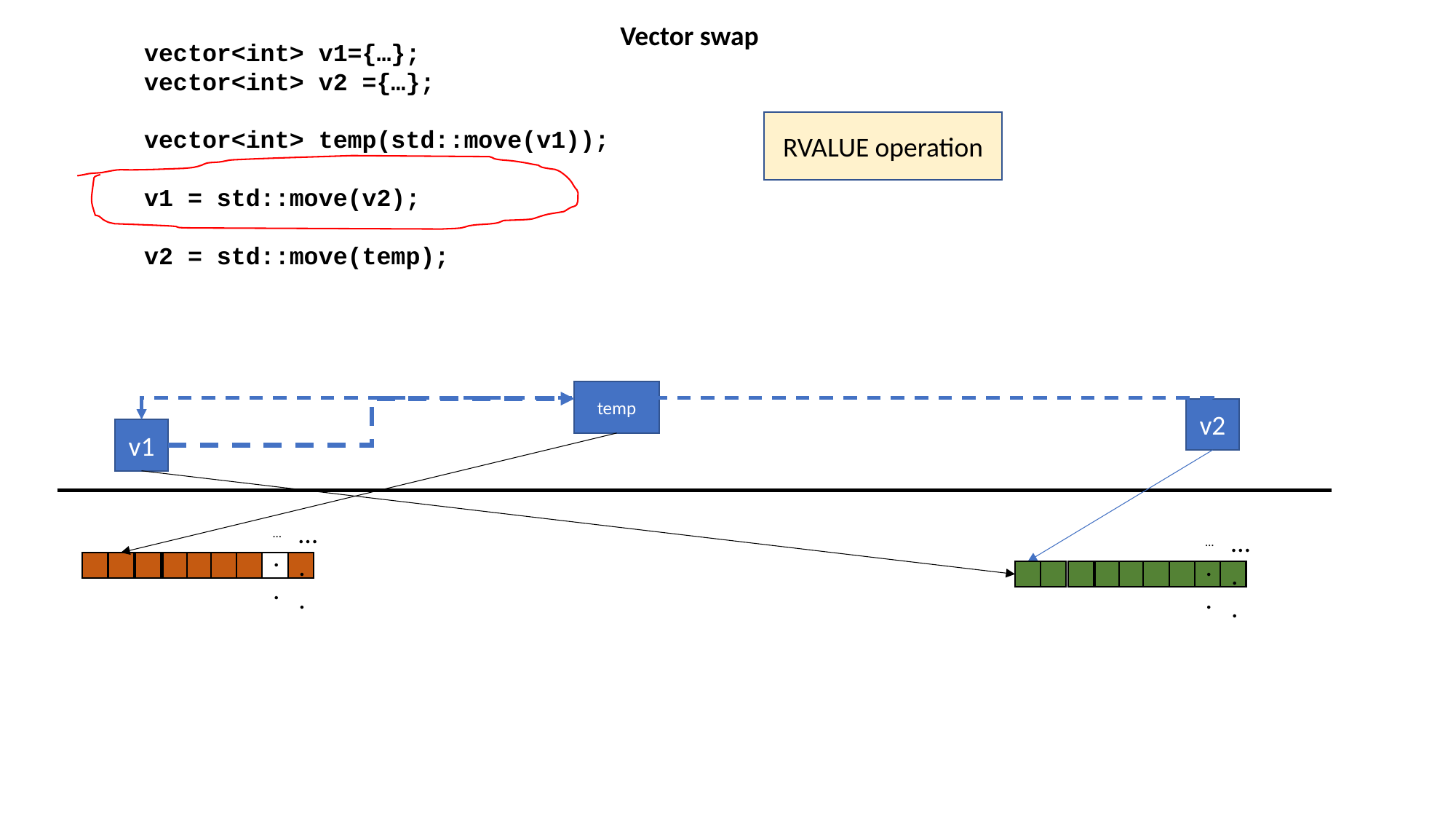

Vector swap
vector<int> v1={…};
vector<int> v2 ={…};

vector<int> temp(std::move(v1));

v1 = std::move(v2);

v2 = std::move(temp);

RVALUE operation

temp
v2
v1
…..
…..

…..
…..